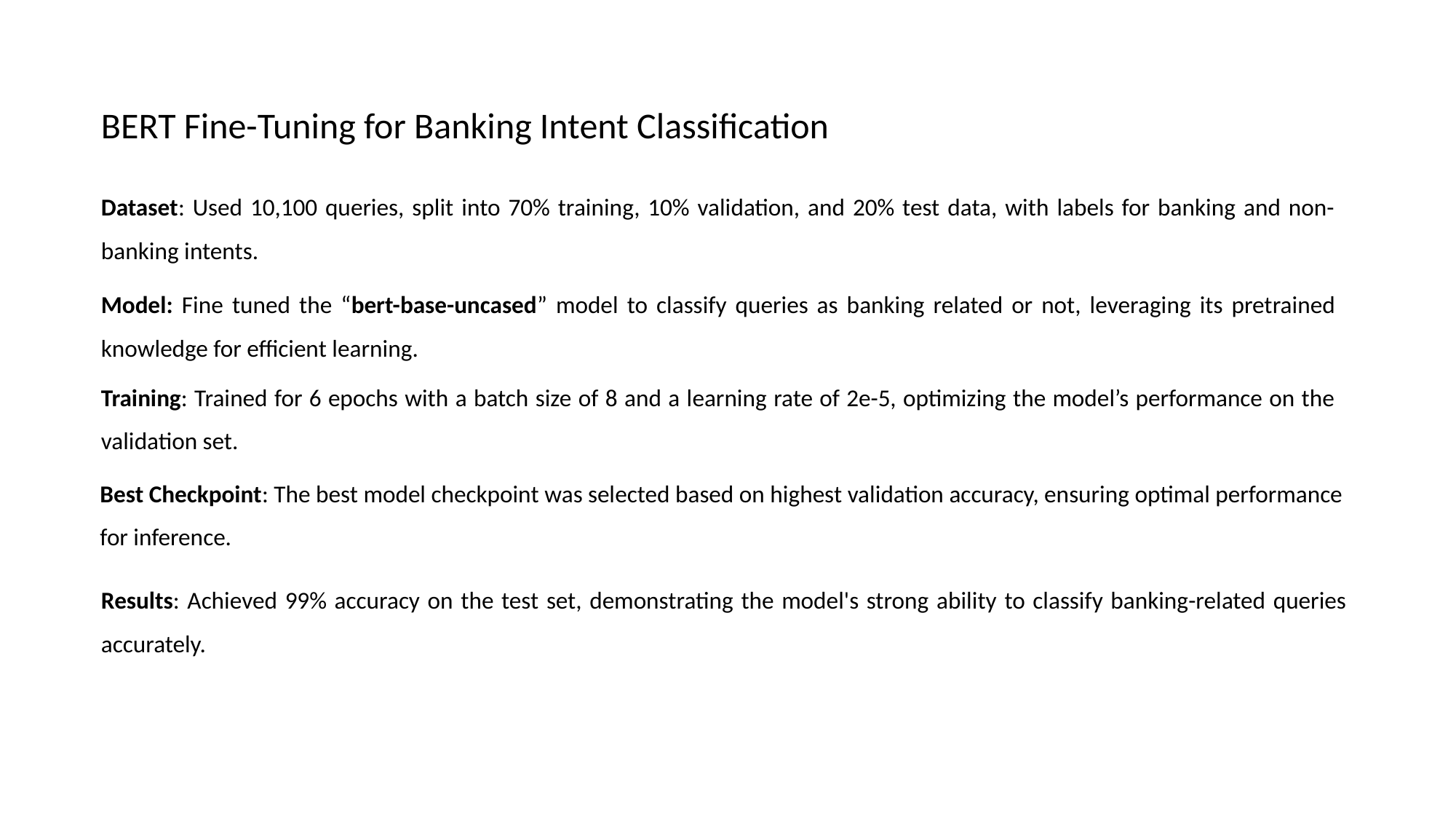

BERT Fine-Tuning for Banking Intent Classification
Dataset: Used 10,100 queries, split into 70% training, 10% validation, and 20% test data, with labels for banking and non-banking intents.
Model: Fine tuned the “bert-base-uncased” model to classify queries as banking related or not, leveraging its pretrained knowledge for efficient learning.
Training: Trained for 6 epochs with a batch size of 8 and a learning rate of 2e-5, optimizing the model’s performance on the validation set.
Best Checkpoint: The best model checkpoint was selected based on highest validation accuracy, ensuring optimal performance for inference.
Results: Achieved 99% accuracy on the test set, demonstrating the model's strong ability to classify banking-related queries accurately.